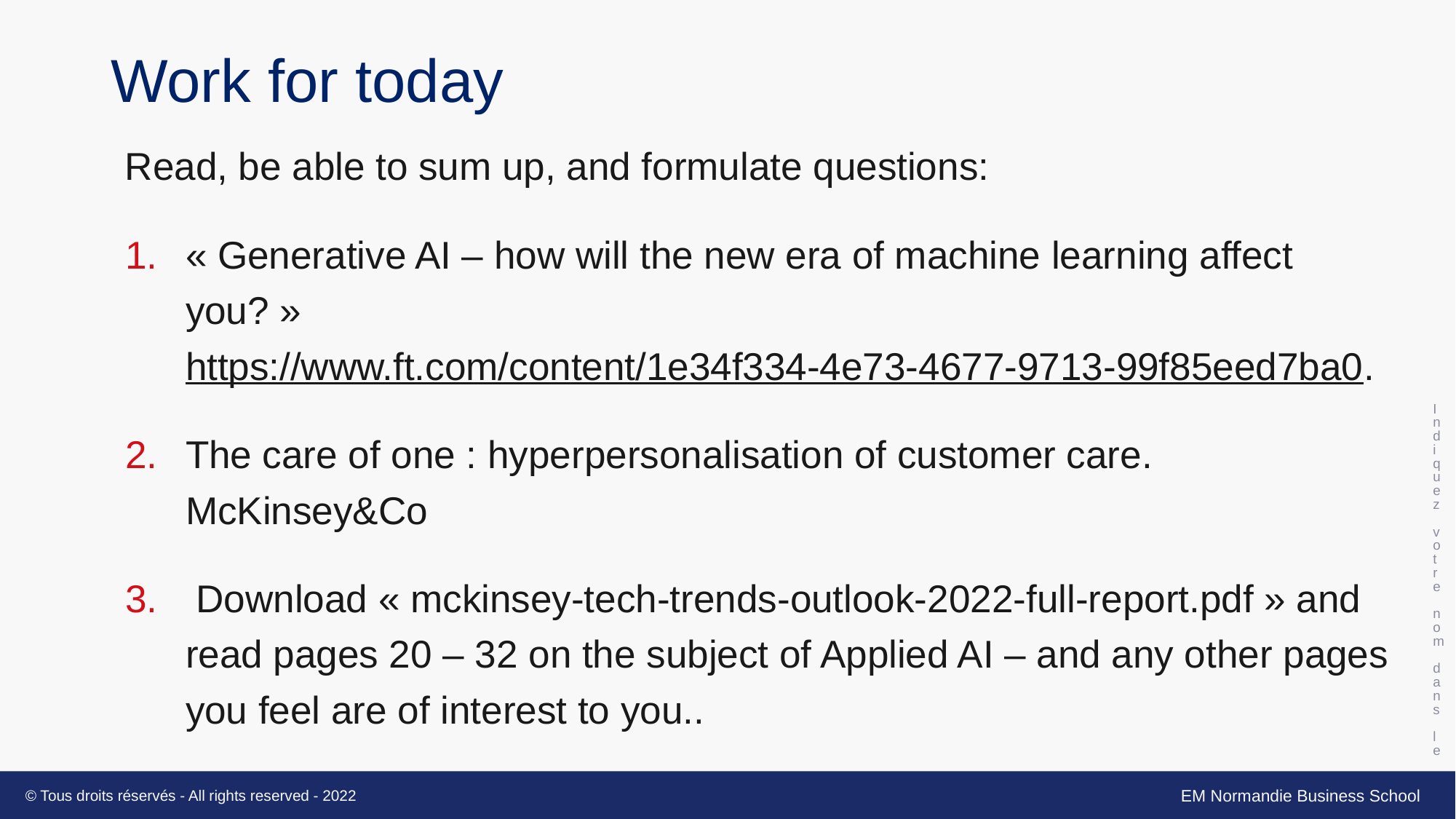

# Work for today
Indiquez votre nom dans le pied de page
Read, be able to sum up, and formulate questions:
« Generative AI – how will the new era of machine learning affect you? » https://www.ft.com/content/1e34f334-4e73-4677-9713-99f85eed7ba0.
The care of one : hyperpersonalisation of customer care. McKinsey&Co
 Download « mckinsey-tech-trends-outlook-2022-full-report.pdf » and read pages 20 – 32 on the subject of Applied AI – and any other pages you feel are of interest to you..